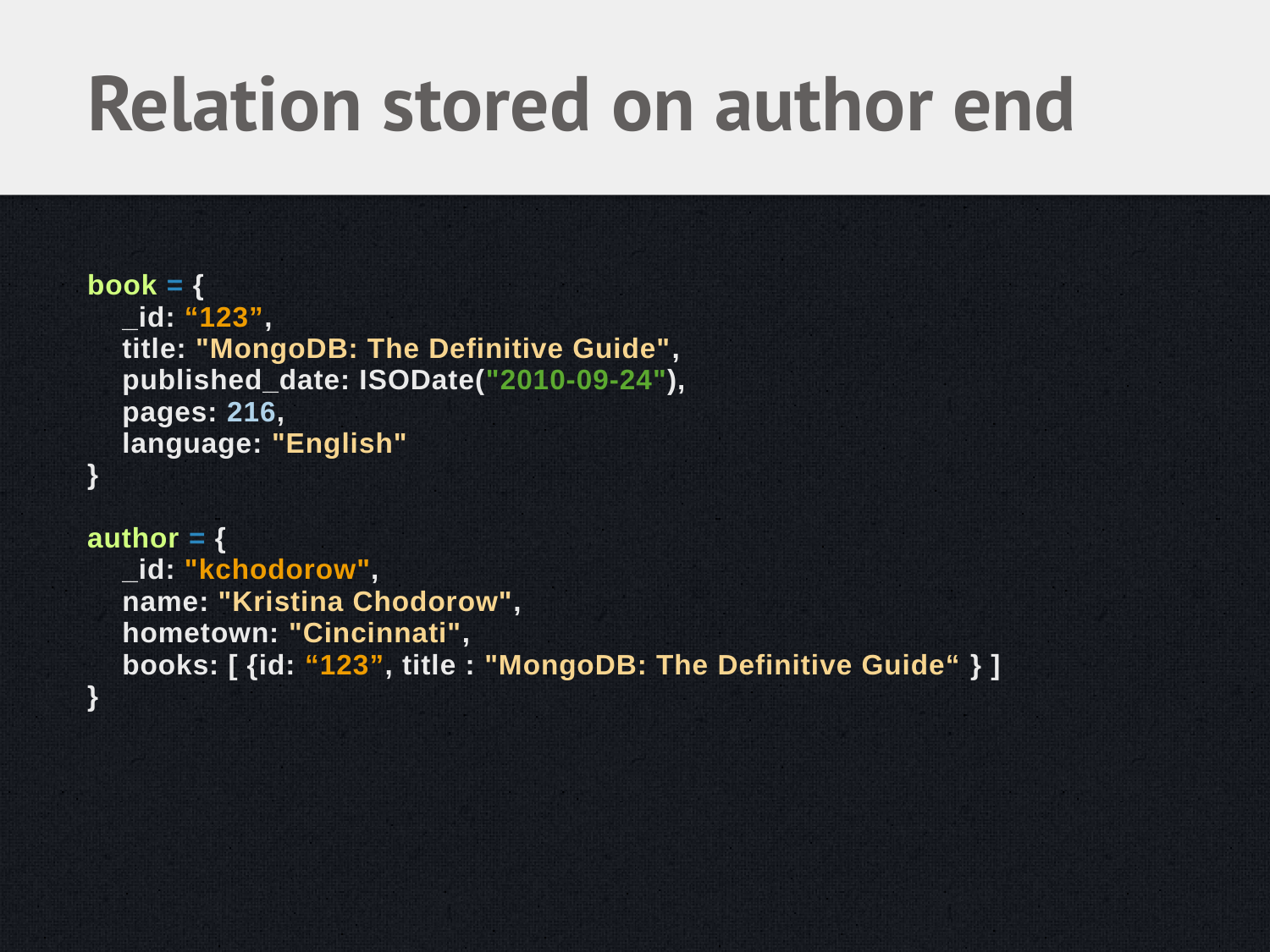

# Relation stored on author end

book = {
    _id: “123”,
    title: "MongoDB: The Definitive Guide",
    published_date: ISODate("2010-09-24"),
    pages: 216,
    language: "English"
}

author = {
    _id: "kchodorow",
    name: "Kristina Chodorow",
    hometown: "Cincinnati",
    books: [ {id: “123”, title : "MongoDB: The Definitive Guide“ } ]
}